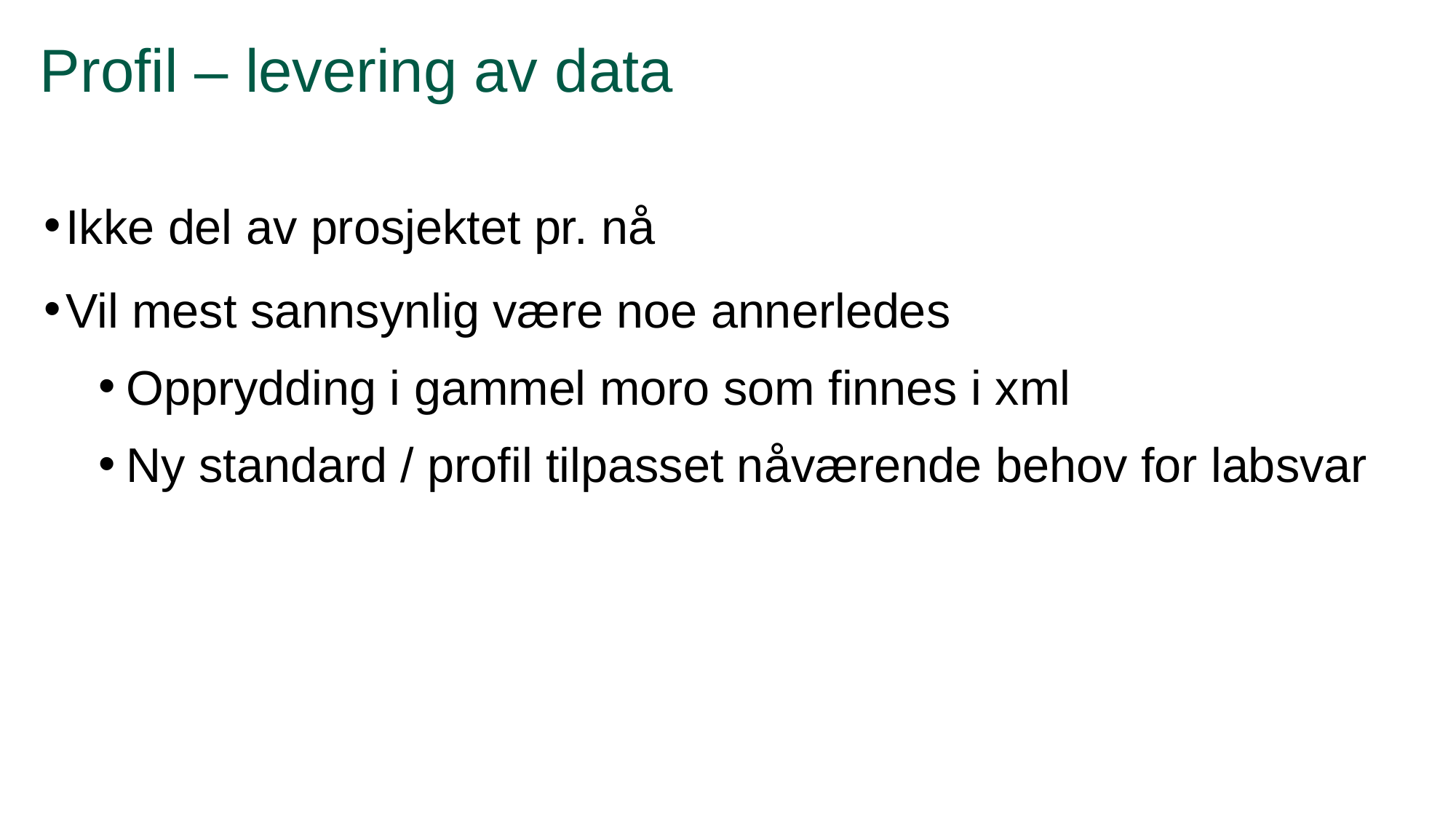

# Profil – levering av data
Ikke del av prosjektet pr. nå
Vil mest sannsynlig være noe annerledes
Opprydding i gammel moro som finnes i xml
Ny standard / profil tilpasset nåværende behov for labsvar